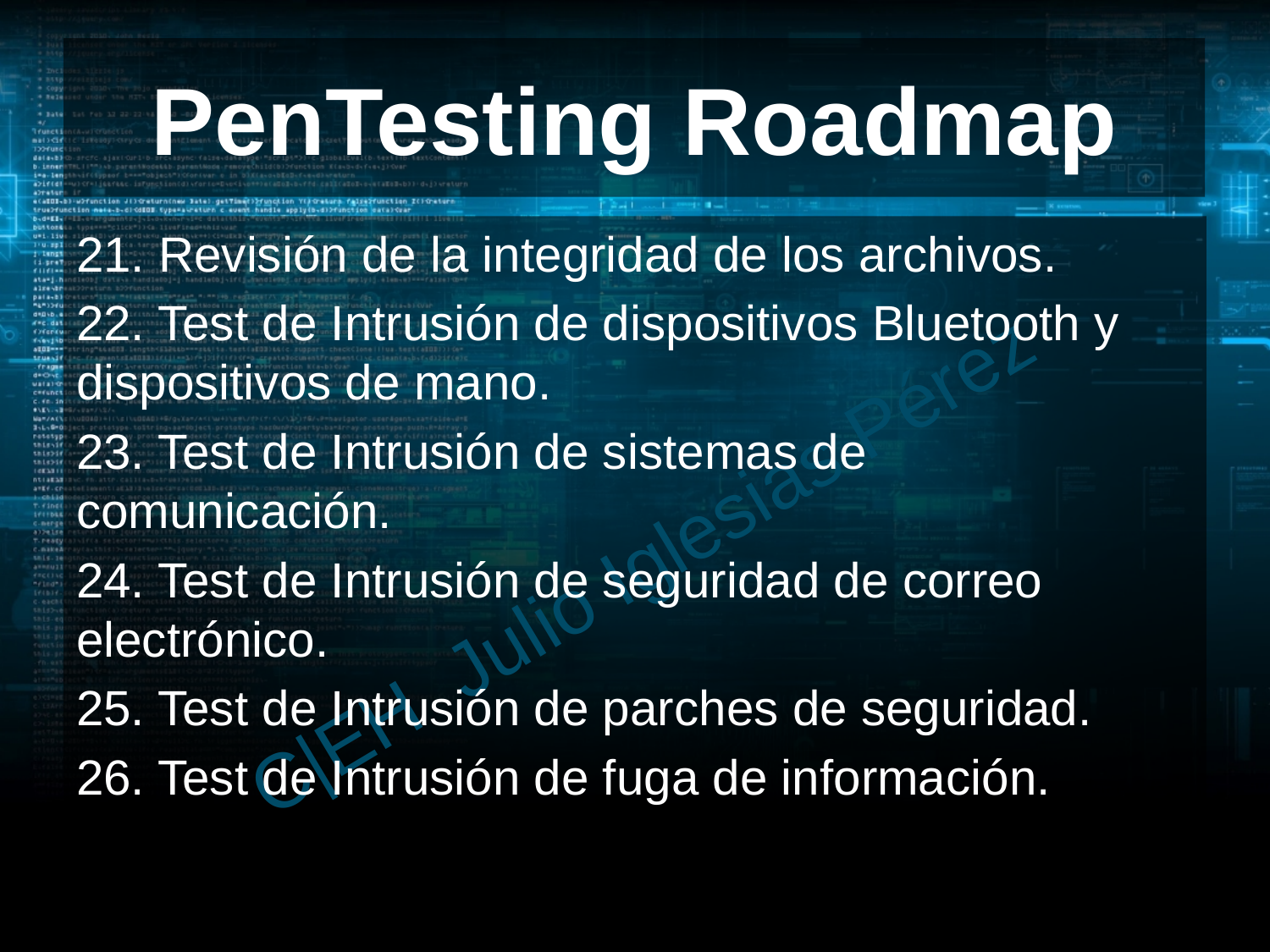

# PenTesting Roadmap
21. Revisión de la integridad de los archivos.
22. Test de Intrusión de dispositivos Bluetooth y dispositivos de mano.
23. Test de Intrusión de sistemas de comunicación.
24. Test de Intrusión de seguridad de correo electrónico.
25. Test de Intrusión de parches de seguridad.
26. Test de Intrusión de fuga de información.
C|EH  Julio Iglesias Pérez